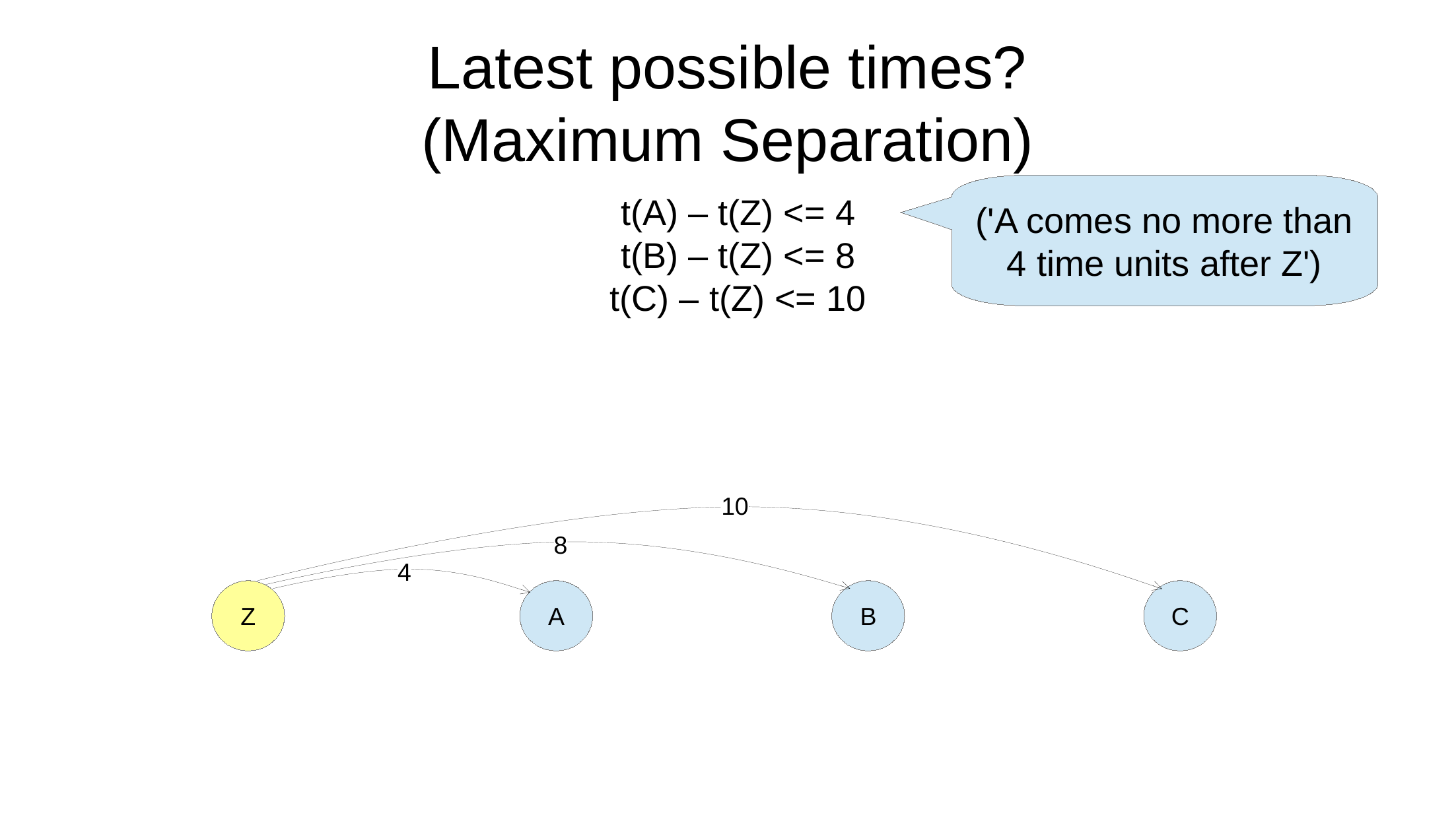

Latest possible times?
(Maximum Separation)
t(A) – t(Z) <= 4
t(B) – t(Z) <= 8
t(C) – t(Z) <= 10

('A comes no more than 4 time units after Z')
10

8

4

Z
A
A
B
C